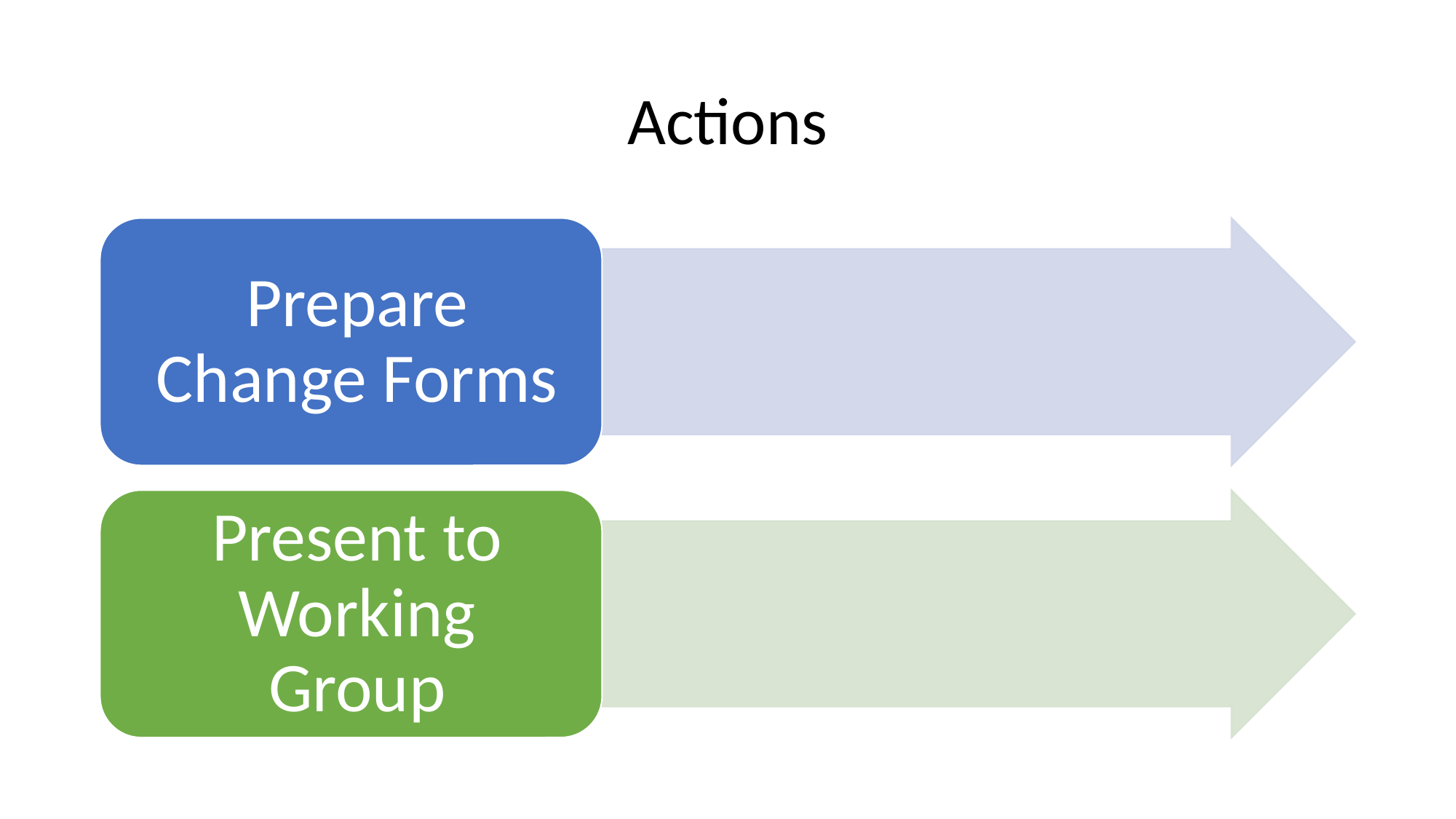

# Actions
Prepare Change Forms
Present to Working Group